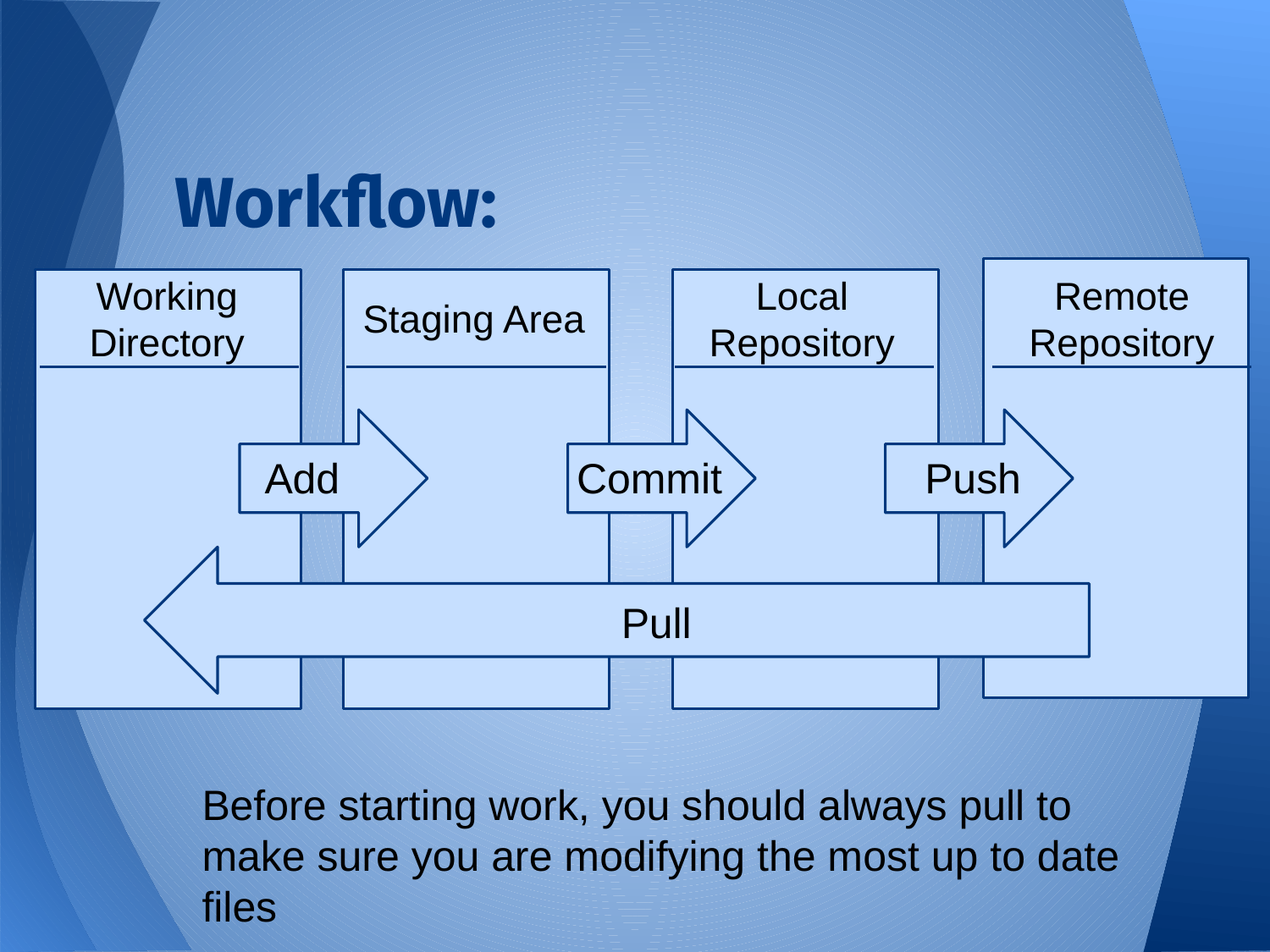

# Workflow:

Working Directory
Staging Area
Local Repository
Remote Repository

Add
Commit
Push

Pull
Before starting work, you should always pull to make sure you are modifying the most up to date files